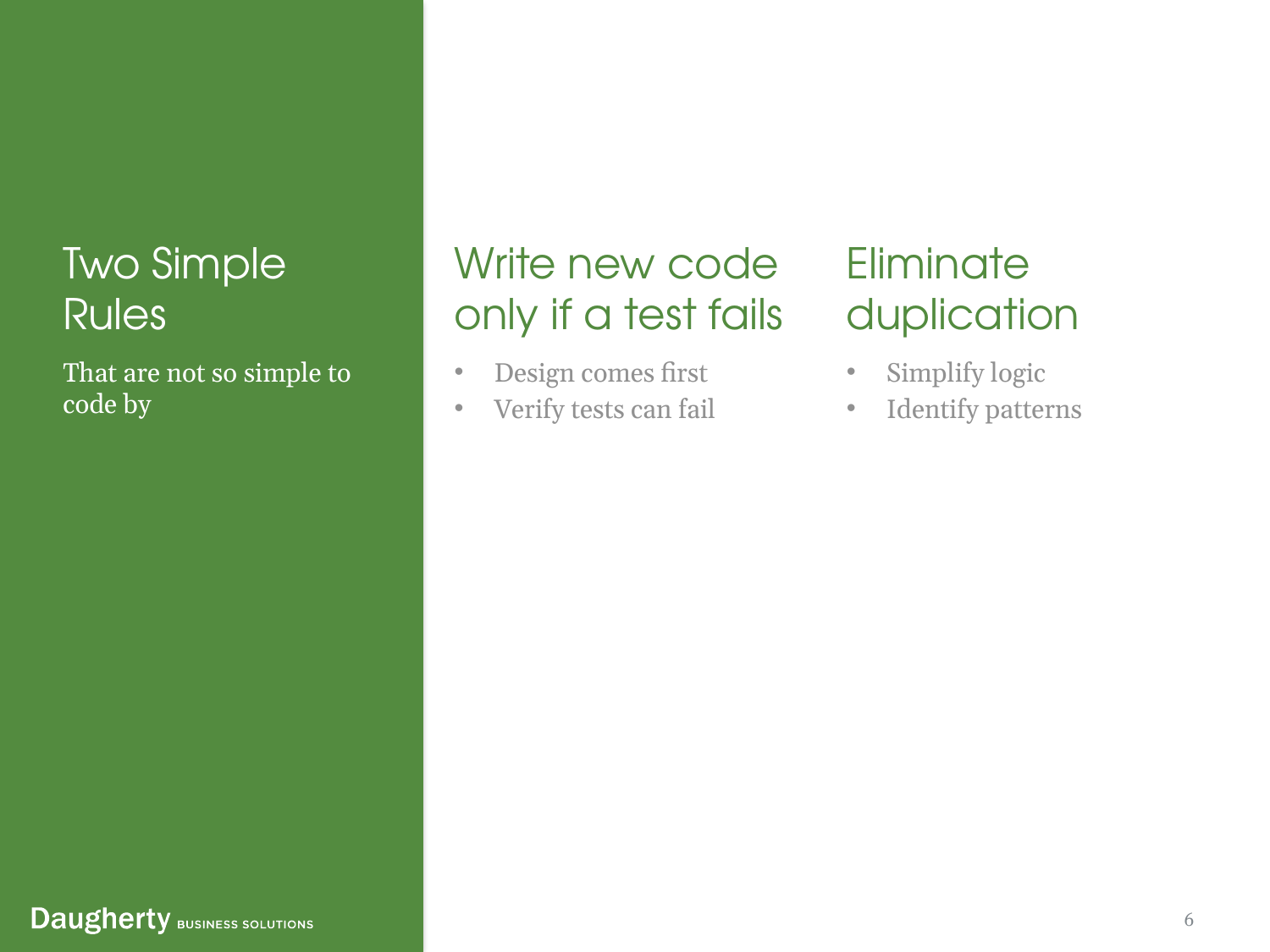

Two Simple Rules
Write new code only if a test fails
Eliminate duplication
That are not so simple to code by
Design comes first
Verify tests can fail
Simplify logic
Identify patterns
6